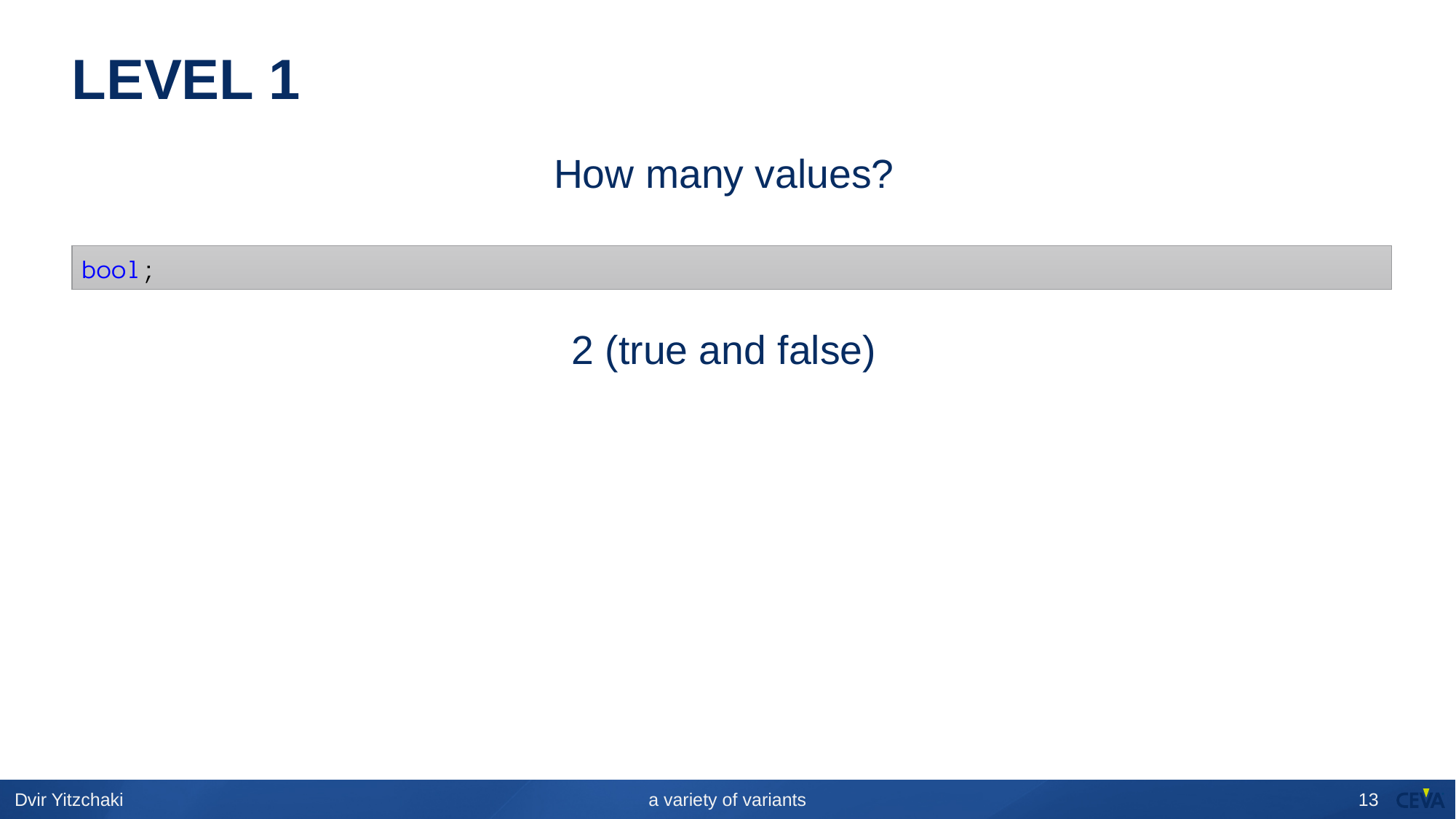

# LEVEL 1
How many values?
bool;
2 (true and false)